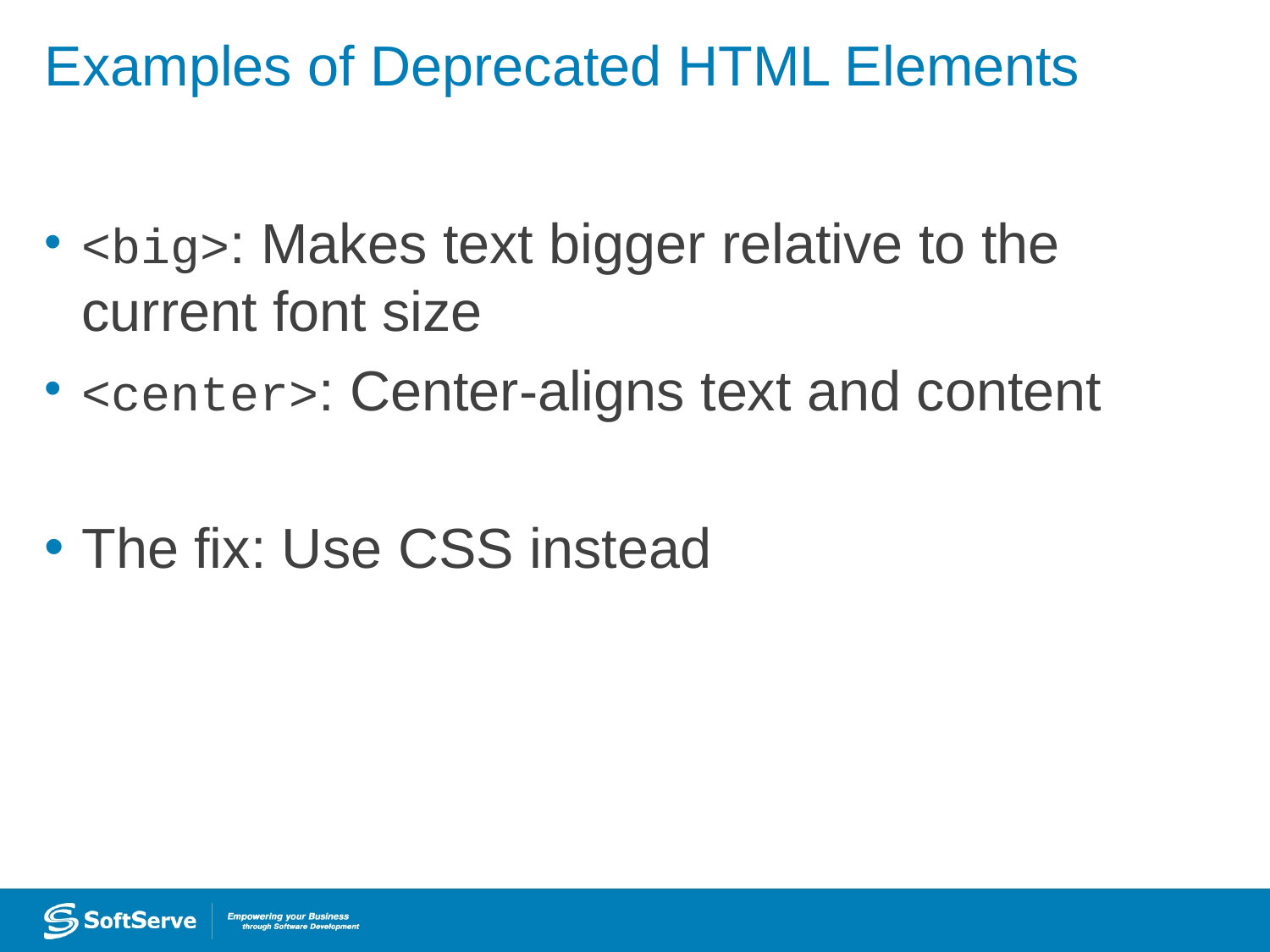

# Examples of Deprecated HTML Elements
<big>: Makes text bigger relative to the current font size
<center>: Center-aligns text and content

The fix: Use CSS instead